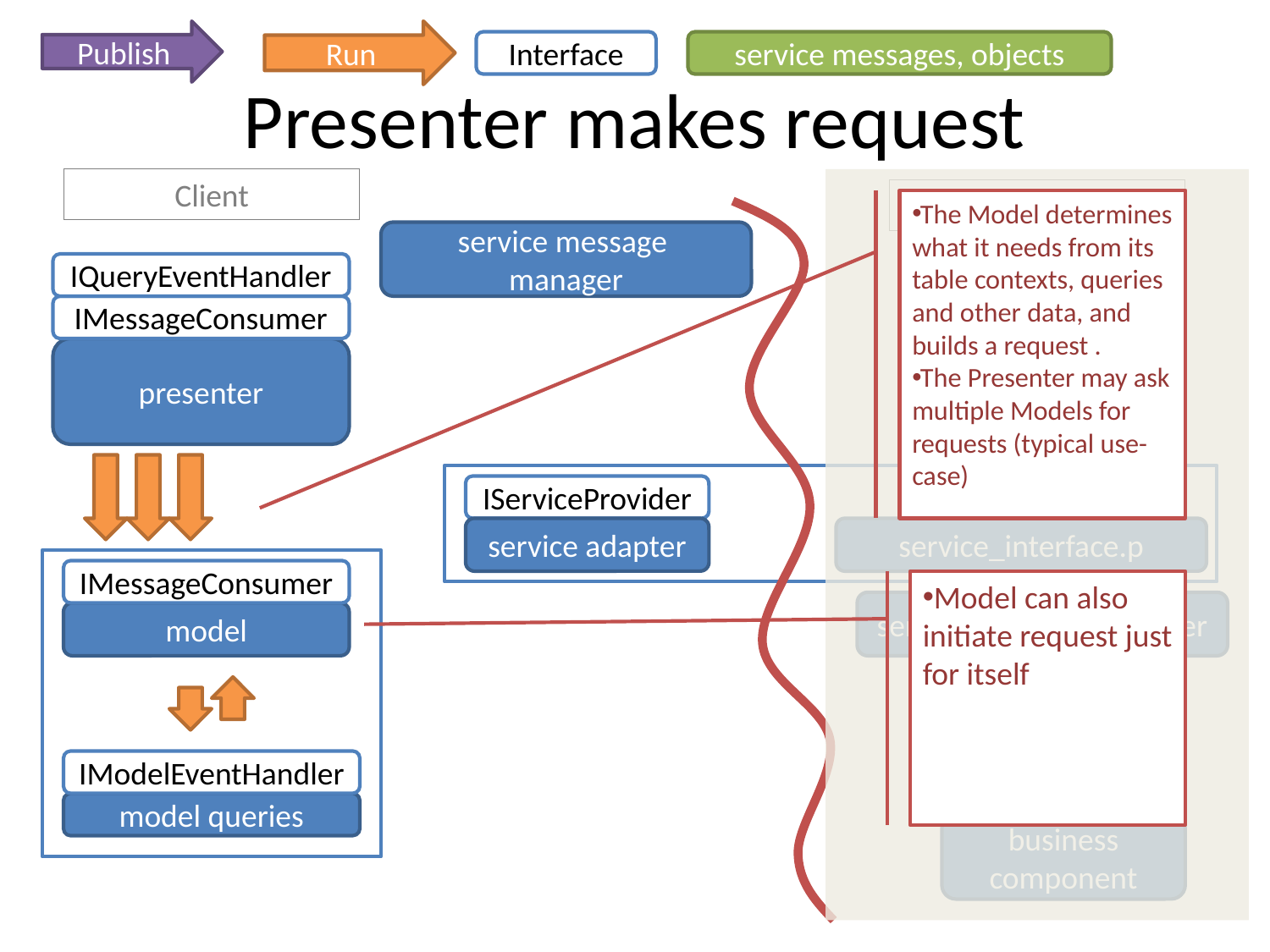

Run
Publish
Interface
service messages, objects
# Presenter makes request
Client

Server
The Model determines what it needs from its table contexts, queries and other data, and builds a request .
The Presenter may ask multiple Models for requests (typical use-case)

service message
manager
IQueryEventHandler
IMessageConsumer
presenter

IServiceProvider
service adapter
service_interface.p

IMessageConsumer
model
IModelEventHandler
model queries
Model can also initiate request just for itself
service message manager

IServiceProvider
business component